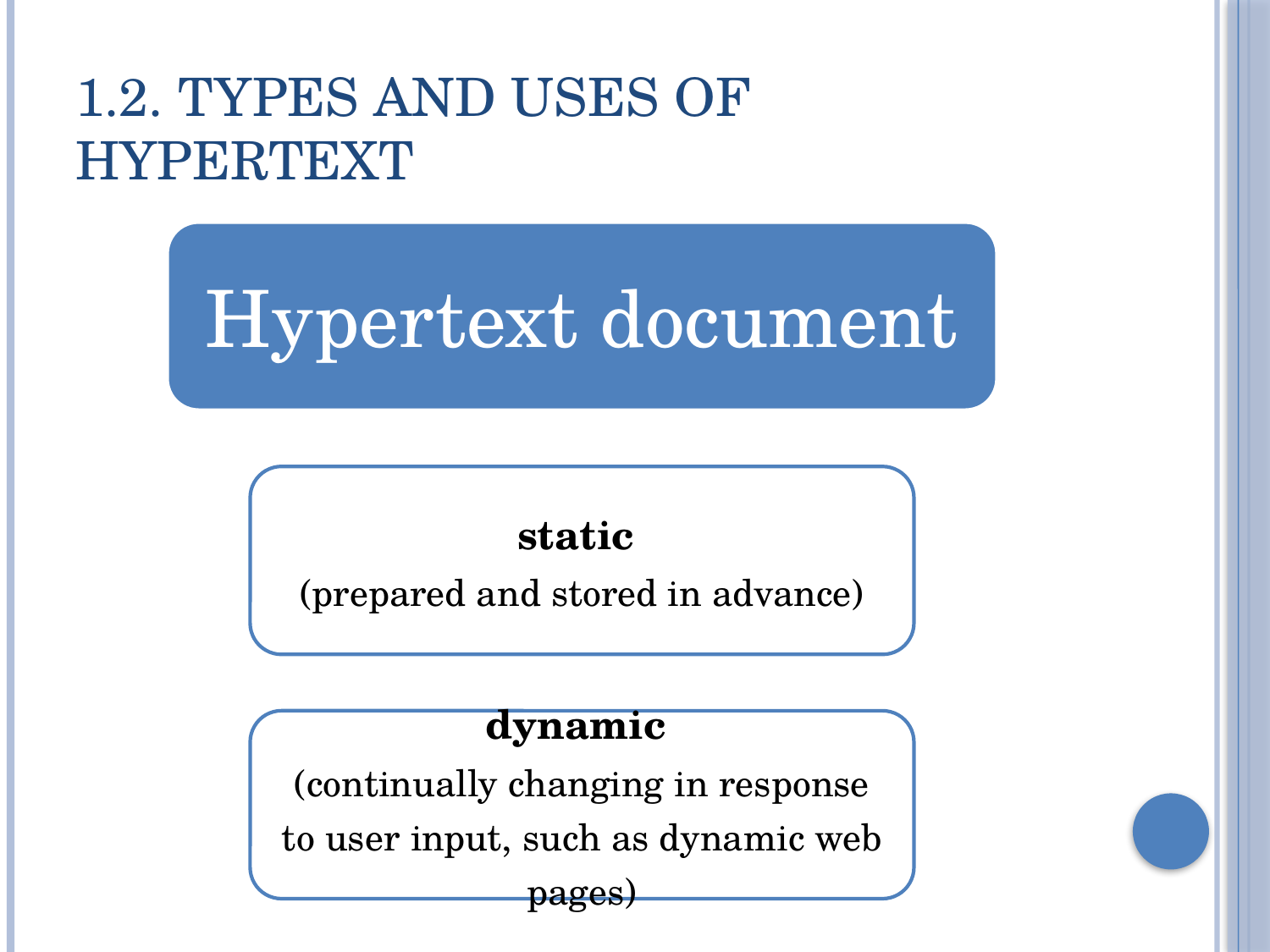

# 1.2. Types and uses of hypertext
Hypertext document
static
(prepared and stored in advance)
dynamic
(continually changing in response to user input, such as dynamic web pages)